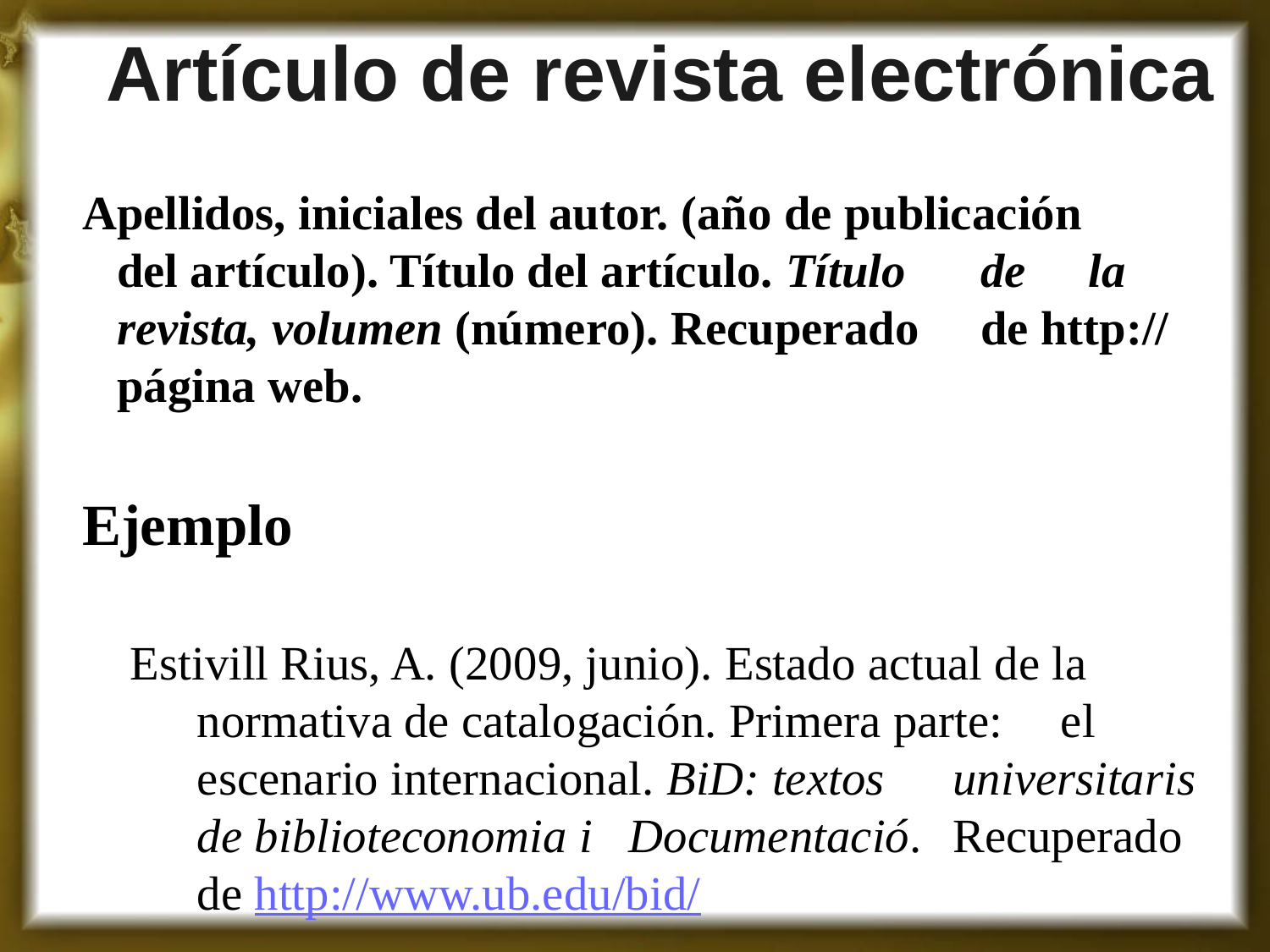

# Artículo de revista electrónica

Apellidos, iniciales del autor. (año de publicación 	del artículo). Título del artículo. Título 	de 	la revista, volumen (número). Recuperado 	de http:// página web.

Ejemplo

    Estivill Rius, A. (2009, junio). Estado actual de la 	normativa de catalogación. Primera parte: 	el escenario internacional. BiD: textos 	universitaris de biblioteconomia i 	Documentació. 	Recuperado de http://www.ub.edu/bid/